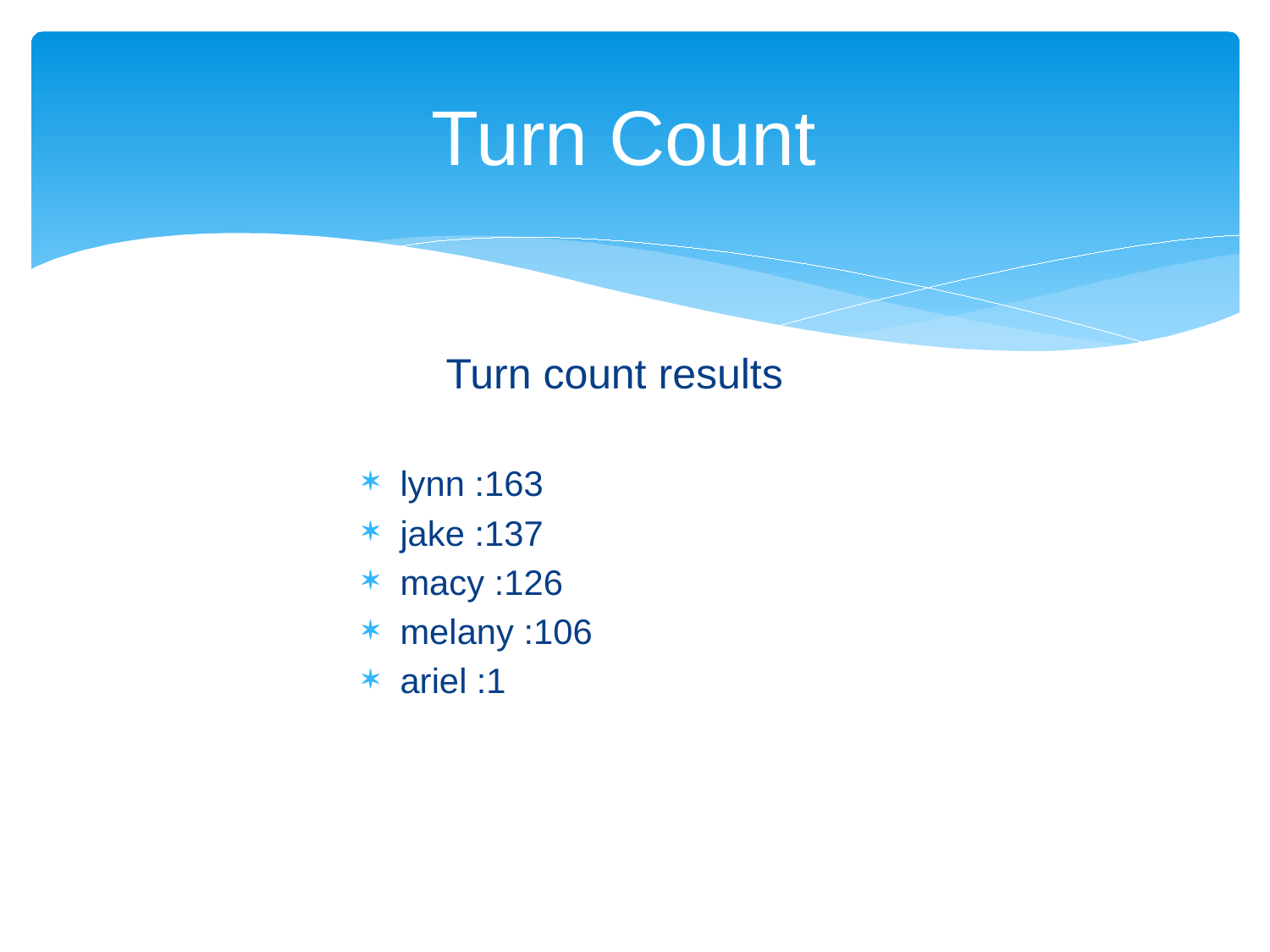

# Turn Count
Turn count results
lynn :163
jake :137
macy :126
melany :106
ariel :1